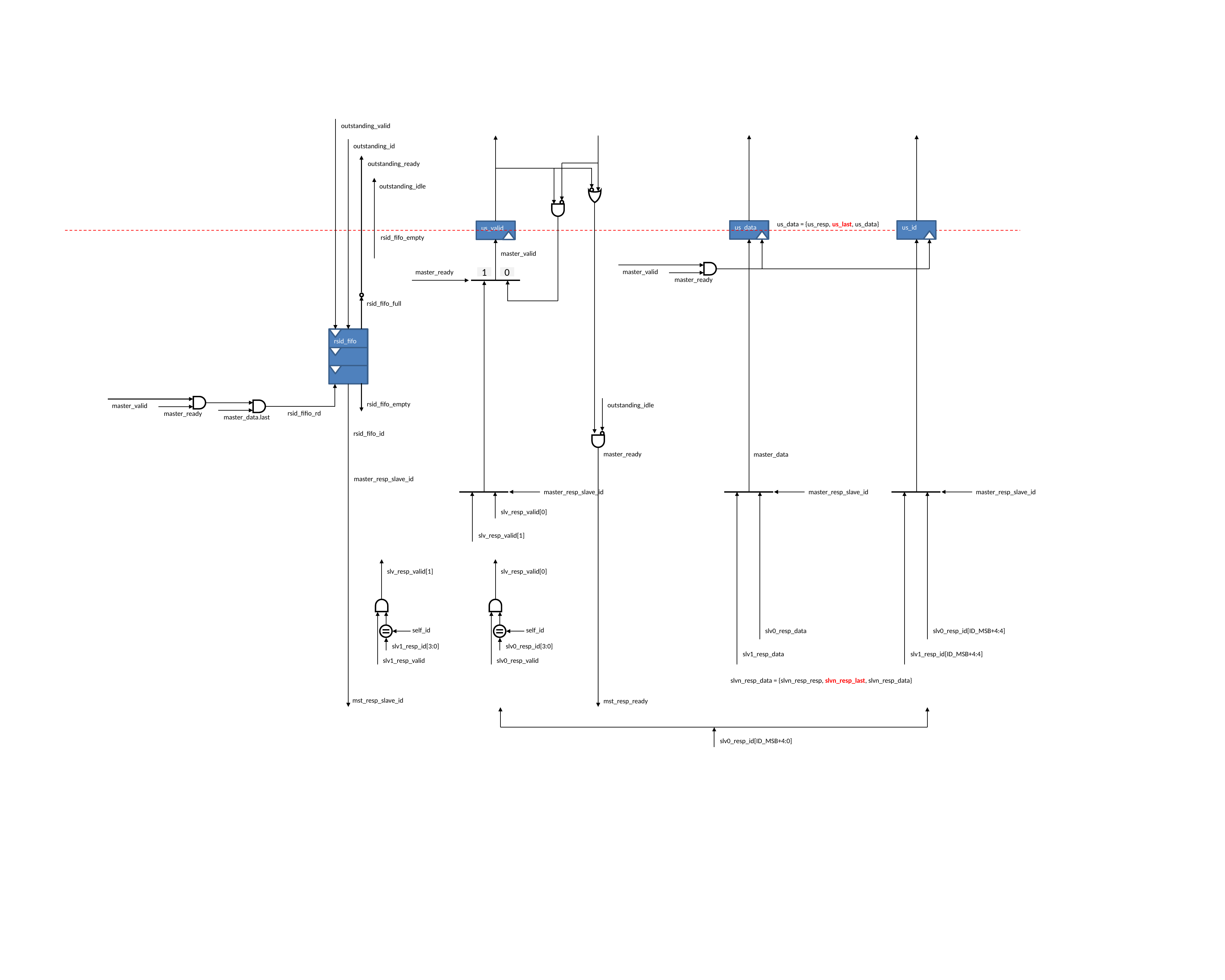

outstanding_valid
outstanding_id
outstanding_ready
outstanding_idle

us_data = {us_resp, us_last, us_data}

us_data

us_id

us_valid

rsid_fifo_empty
master_valid

master_valid
master_ready
1
0
master_ready

rsid_fifo_full
rsid_fifo

rsid_fifo_empty
outstanding_idle
master_valid

rsid_fifio_rd
master_ready
master_data.last
rsid_fifo_id

master_ready
master_data
master_resp_slave_id
master_resp_slave_id
master_resp_slave_id
master_resp_slave_id
slv_resp_valid[0]
slv_resp_valid[1]
slv_resp_valid[1]
slv_resp_valid[0]

self_id
self_id
slv0_resp_data
slv0_resp_id[ID_MSB+4:4]
slv1_resp_id[3:0]
slv0_resp_id[3:0]
slv1_resp_data
slv1_resp_id[ID_MSB+4:4]
slv1_resp_valid
slv0_resp_valid
slvn_resp_data = {slvn_resp_resp, slvn_resp_last, slvn_resp_data}
mst_resp_slave_id
mst_resp_ready
slv0_resp_id[ID_MSB+4:0]